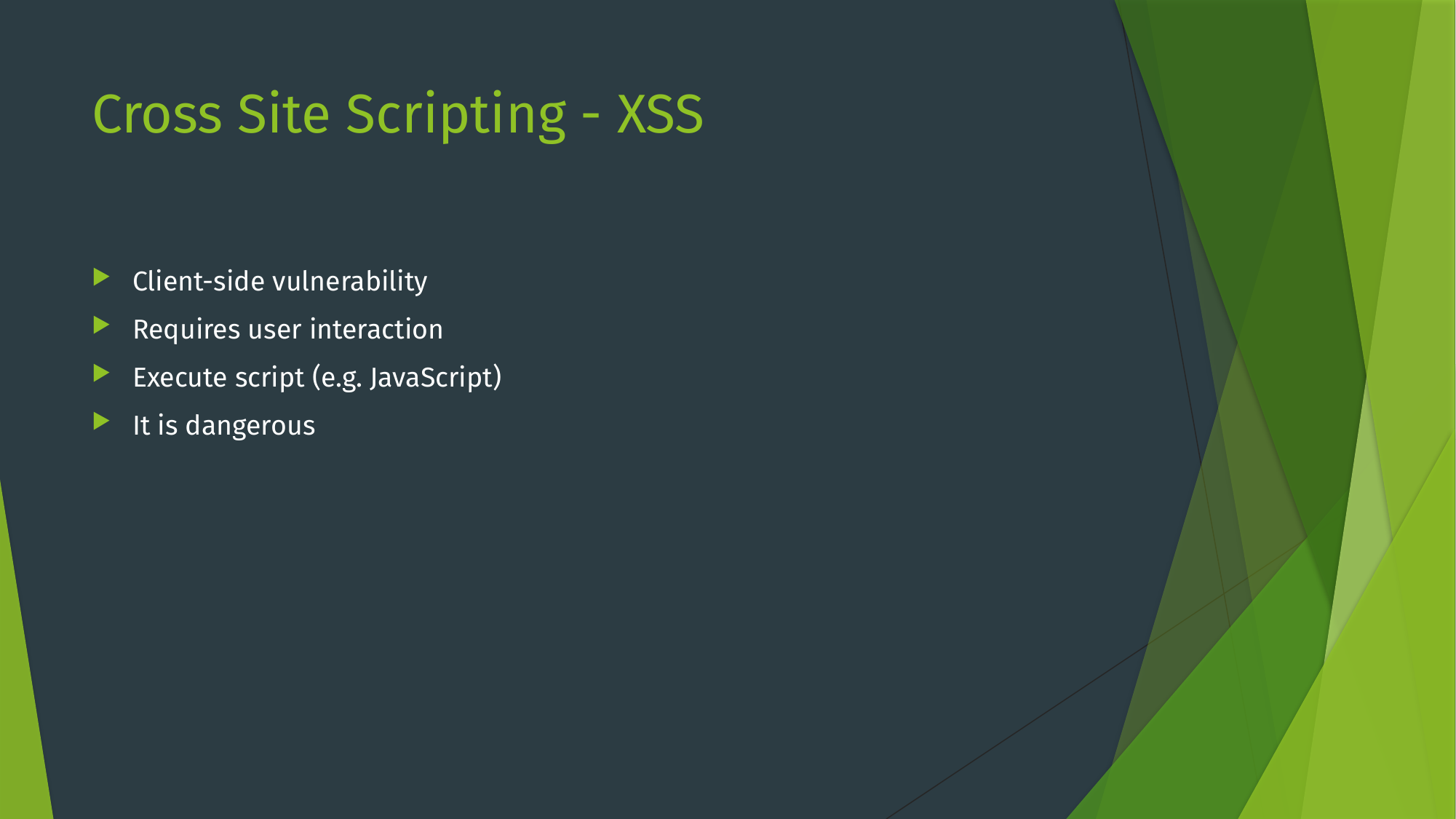

# Cross Site Scripting - XSS
Client-side vulnerability
Requires user interaction
Execute script (e.g. JavaScript)
It is dangerous